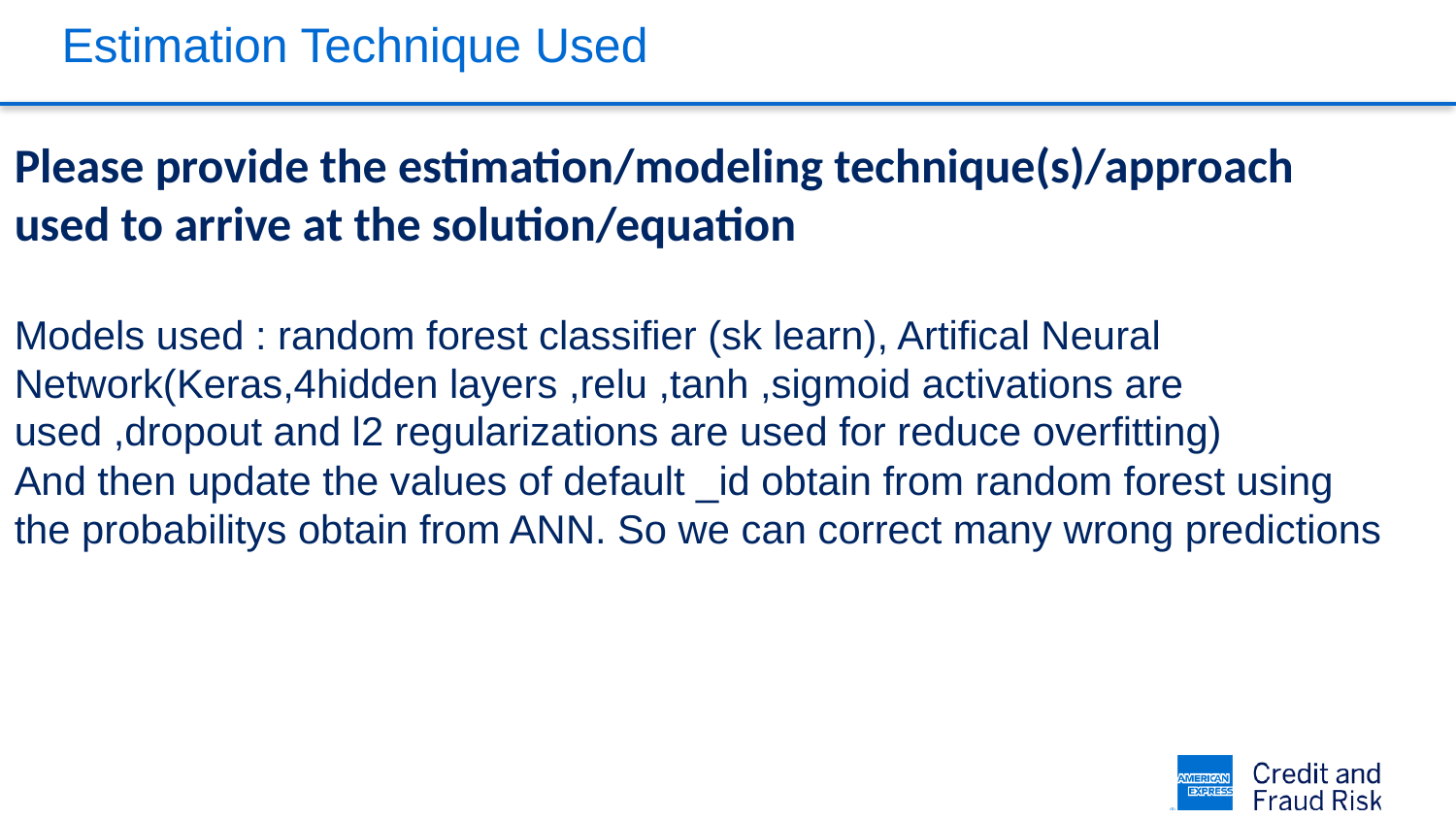

# Estimation Technique Used
Please provide the estimation/modeling technique(s)/approach used to arrive at the solution/equation

Models used : random forest classifier (sk learn), Artifical Neural Network(Keras,4hidden layers ,relu ,tanh ,sigmoid activations are used ,dropout and l2 regularizations are used for reduce overfitting)
And then update the values of default _id obtain from random forest using the probabilitys obtain from ANN. So we can correct many wrong predictions